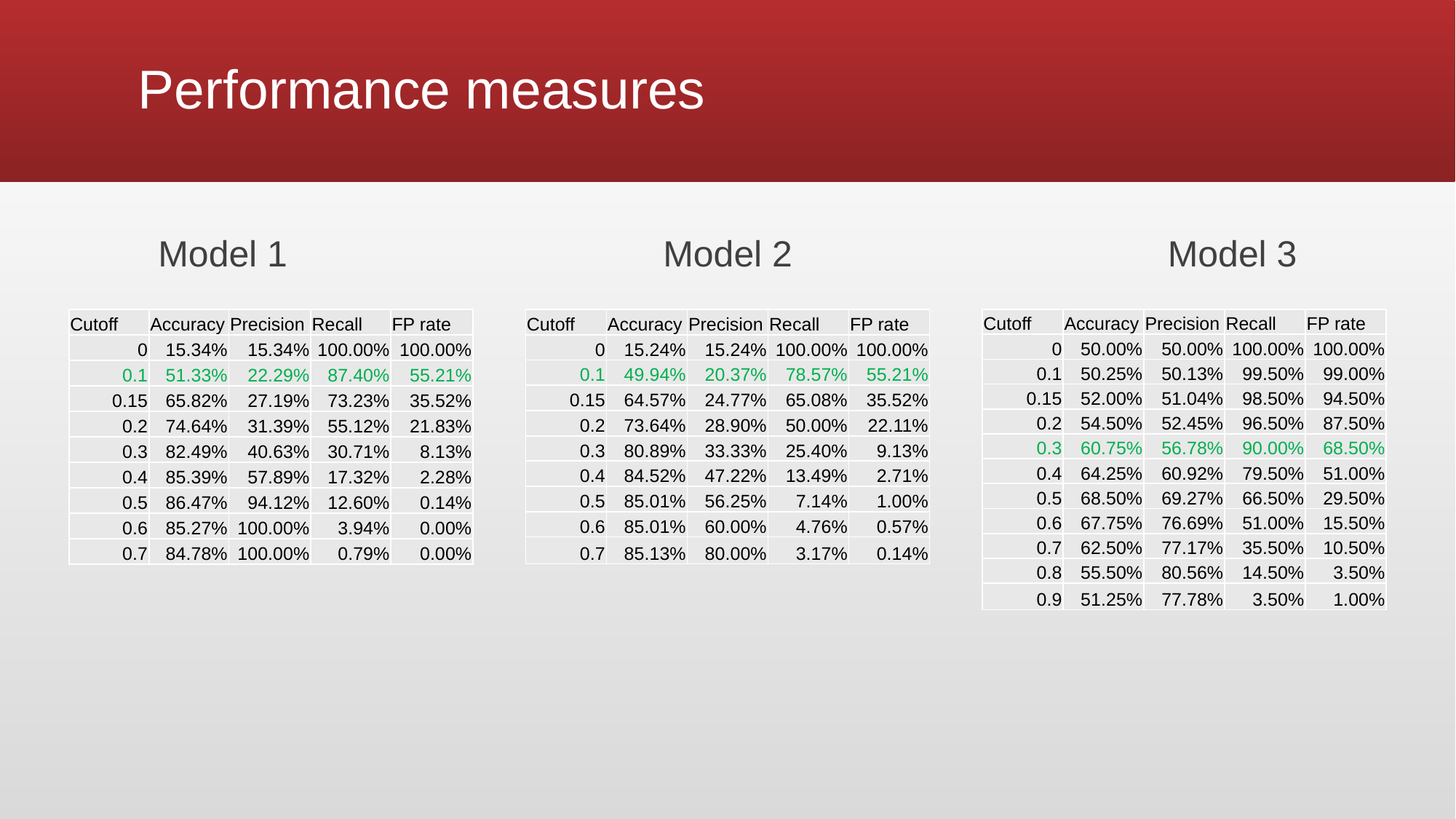

# Performance measures
Model 1
Model 2
Model 3
| Cutoff | Accuracy | Precision | Recall | FP rate |
| --- | --- | --- | --- | --- |
| 0 | 15.24% | 15.24% | 100.00% | 100.00% |
| 0.1 | 49.94% | 20.37% | 78.57% | 55.21% |
| 0.15 | 64.57% | 24.77% | 65.08% | 35.52% |
| 0.2 | 73.64% | 28.90% | 50.00% | 22.11% |
| 0.3 | 80.89% | 33.33% | 25.40% | 9.13% |
| 0.4 | 84.52% | 47.22% | 13.49% | 2.71% |
| 0.5 | 85.01% | 56.25% | 7.14% | 1.00% |
| 0.6 | 85.01% | 60.00% | 4.76% | 0.57% |
| 0.7 | 85.13% | 80.00% | 3.17% | 0.14% |
| Cutoff | Accuracy | Precision | Recall | FP rate |
| --- | --- | --- | --- | --- |
| 0 | 50.00% | 50.00% | 100.00% | 100.00% |
| 0.1 | 50.25% | 50.13% | 99.50% | 99.00% |
| 0.15 | 52.00% | 51.04% | 98.50% | 94.50% |
| 0.2 | 54.50% | 52.45% | 96.50% | 87.50% |
| 0.3 | 60.75% | 56.78% | 90.00% | 68.50% |
| 0.4 | 64.25% | 60.92% | 79.50% | 51.00% |
| 0.5 | 68.50% | 69.27% | 66.50% | 29.50% |
| 0.6 | 67.75% | 76.69% | 51.00% | 15.50% |
| 0.7 | 62.50% | 77.17% | 35.50% | 10.50% |
| 0.8 | 55.50% | 80.56% | 14.50% | 3.50% |
| 0.9 | 51.25% | 77.78% | 3.50% | 1.00% |
| Cutoff | Accuracy | Precision | Recall | FP rate |
| --- | --- | --- | --- | --- |
| 0 | 15.34% | 15.34% | 100.00% | 100.00% |
| 0.1 | 51.33% | 22.29% | 87.40% | 55.21% |
| 0.15 | 65.82% | 27.19% | 73.23% | 35.52% |
| 0.2 | 74.64% | 31.39% | 55.12% | 21.83% |
| 0.3 | 82.49% | 40.63% | 30.71% | 8.13% |
| 0.4 | 85.39% | 57.89% | 17.32% | 2.28% |
| 0.5 | 86.47% | 94.12% | 12.60% | 0.14% |
| 0.6 | 85.27% | 100.00% | 3.94% | 0.00% |
| 0.7 | 84.78% | 100.00% | 0.79% | 0.00% |